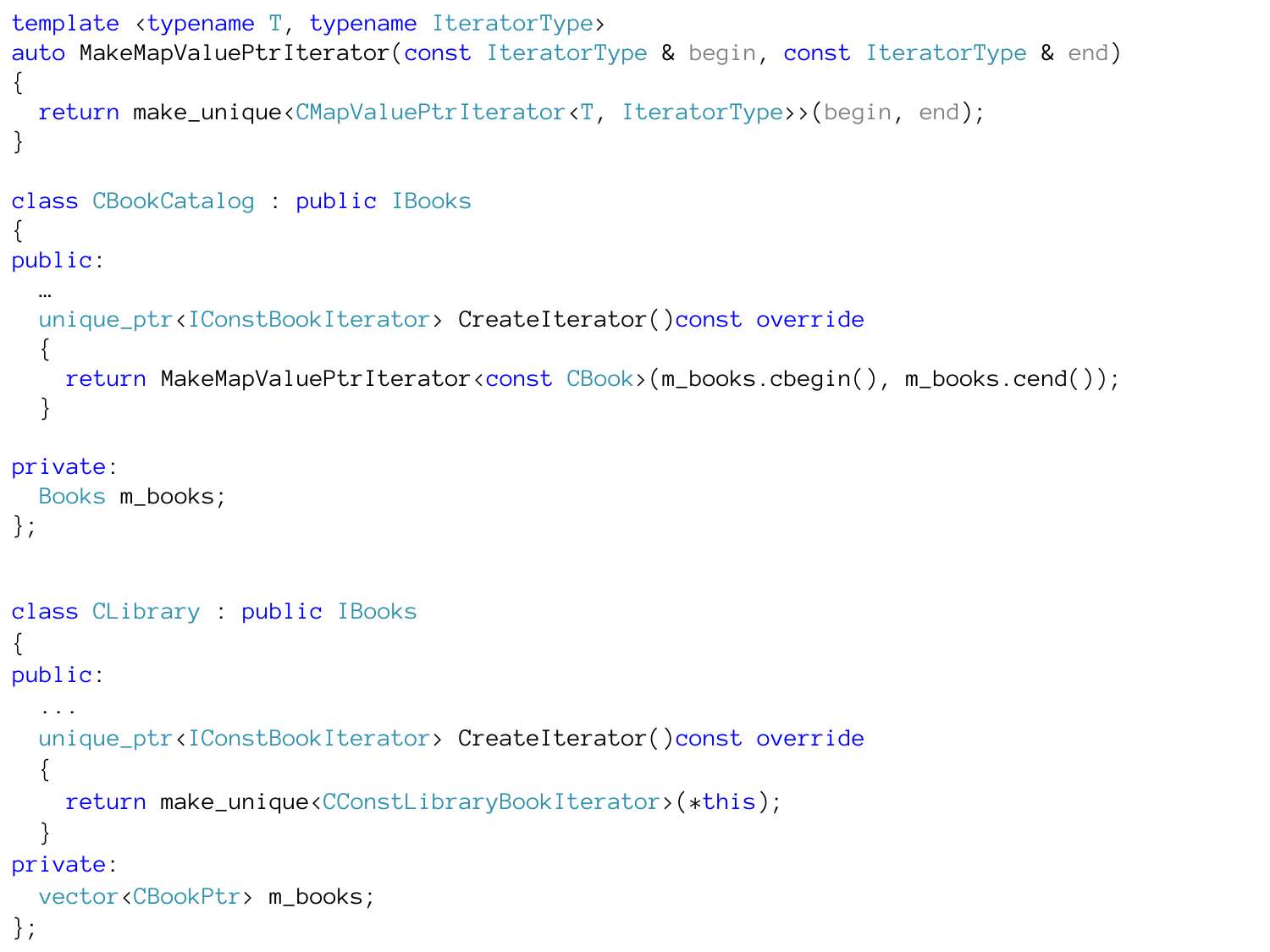

template <typename T, typename IteratorType>
auto MakeMapValuePtrIterator(const IteratorType & begin, const IteratorType & end)
{
  return make_unique<CMapValuePtrIterator<T, IteratorType>>(begin, end);
}

class CBookCatalog : public IBooks
{
public:
  …
  unique_ptr<IConstBookIterator> CreateIterator()const override
  {
    return MakeMapValuePtrIterator<const CBook>(m_books.cbegin(), m_books.cend());
  }

private:
  Books m_books;
};
class CLibrary : public IBooks
{
public:
  ...
  unique_ptr<IConstBookIterator> CreateIterator()const override
  {
    return make_unique<CConstLibraryBookIterator>(*this);
  }
private:
  vector<CBookPtr> m_books;
};